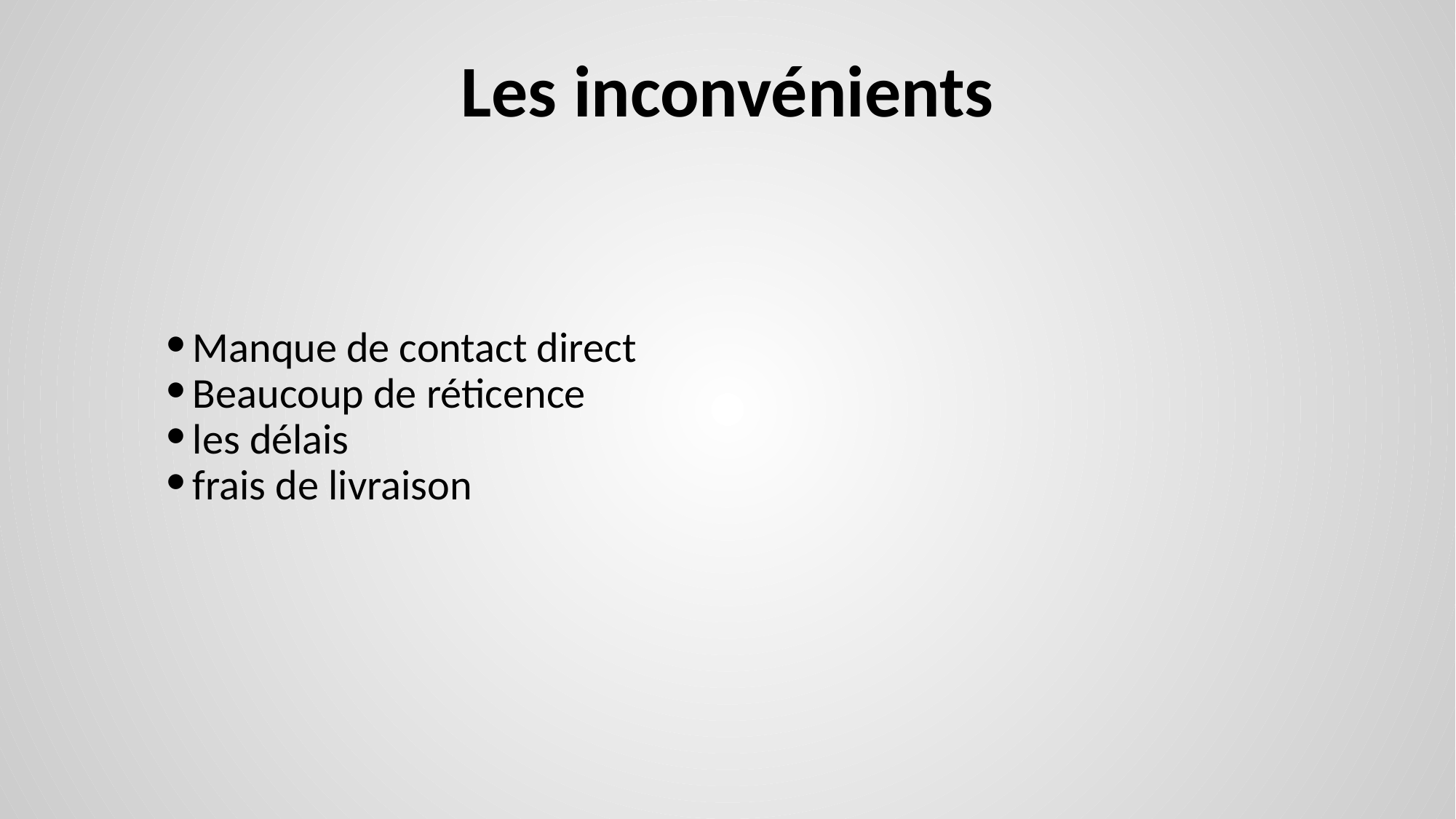

# Les inconvénients

Manque de contact direct
Beaucoup de réticence
les délais
frais de livraison